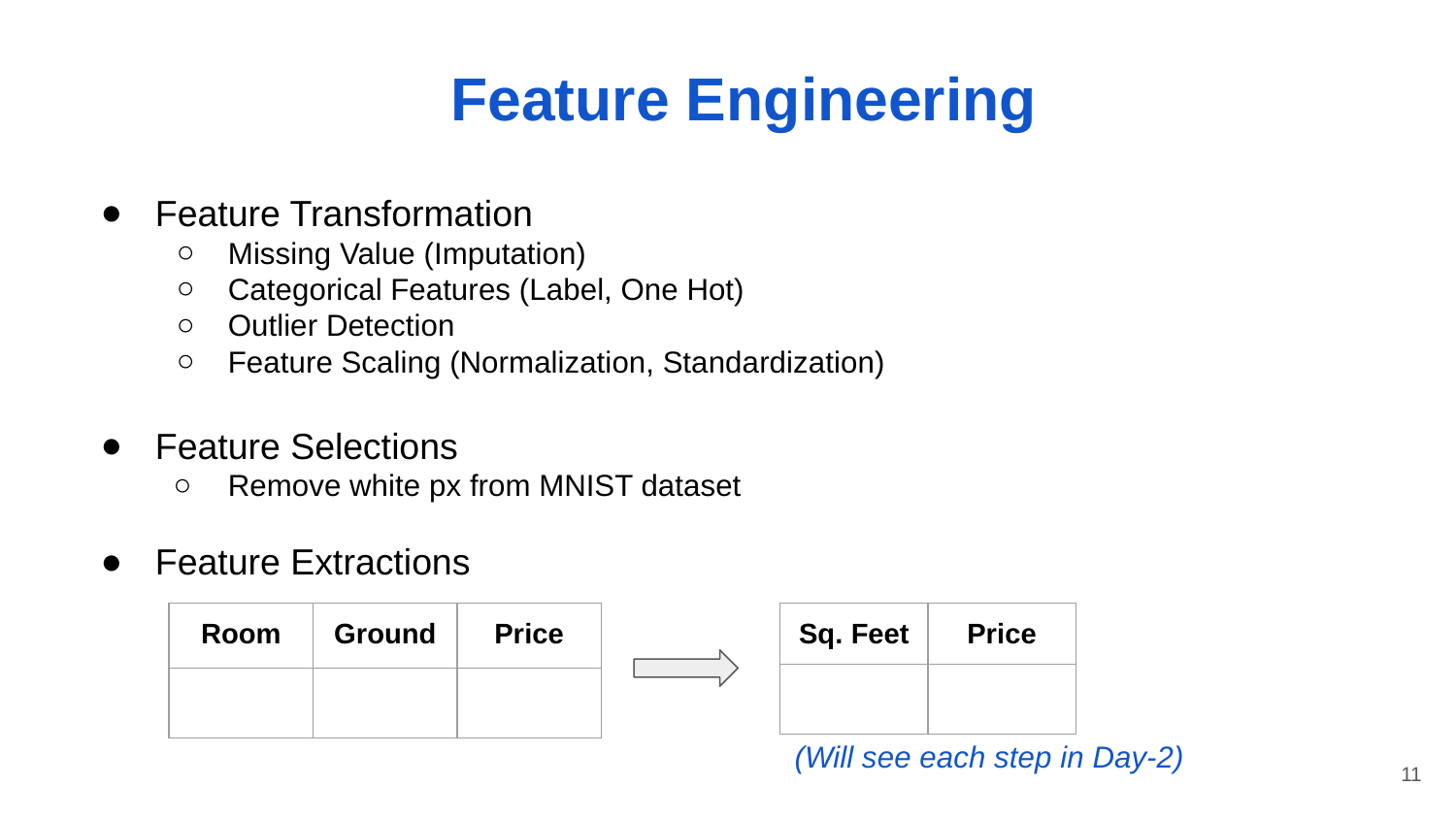

Feature Engineering
Feature Transformation
Missing Value (Imputation)
Categorical Features (Label, One Hot)
Outlier Detection
Feature Scaling (Normalization, Standardization)

Feature Selections
Remove white px from MNIST dataset

Feature Extractions

| Room | Ground | Price |
| --- | --- | --- |
|  |  |  |
| Sq. Feet | Price |
| --- | --- |
|  |  |

(Will see each step in Day-2)
11